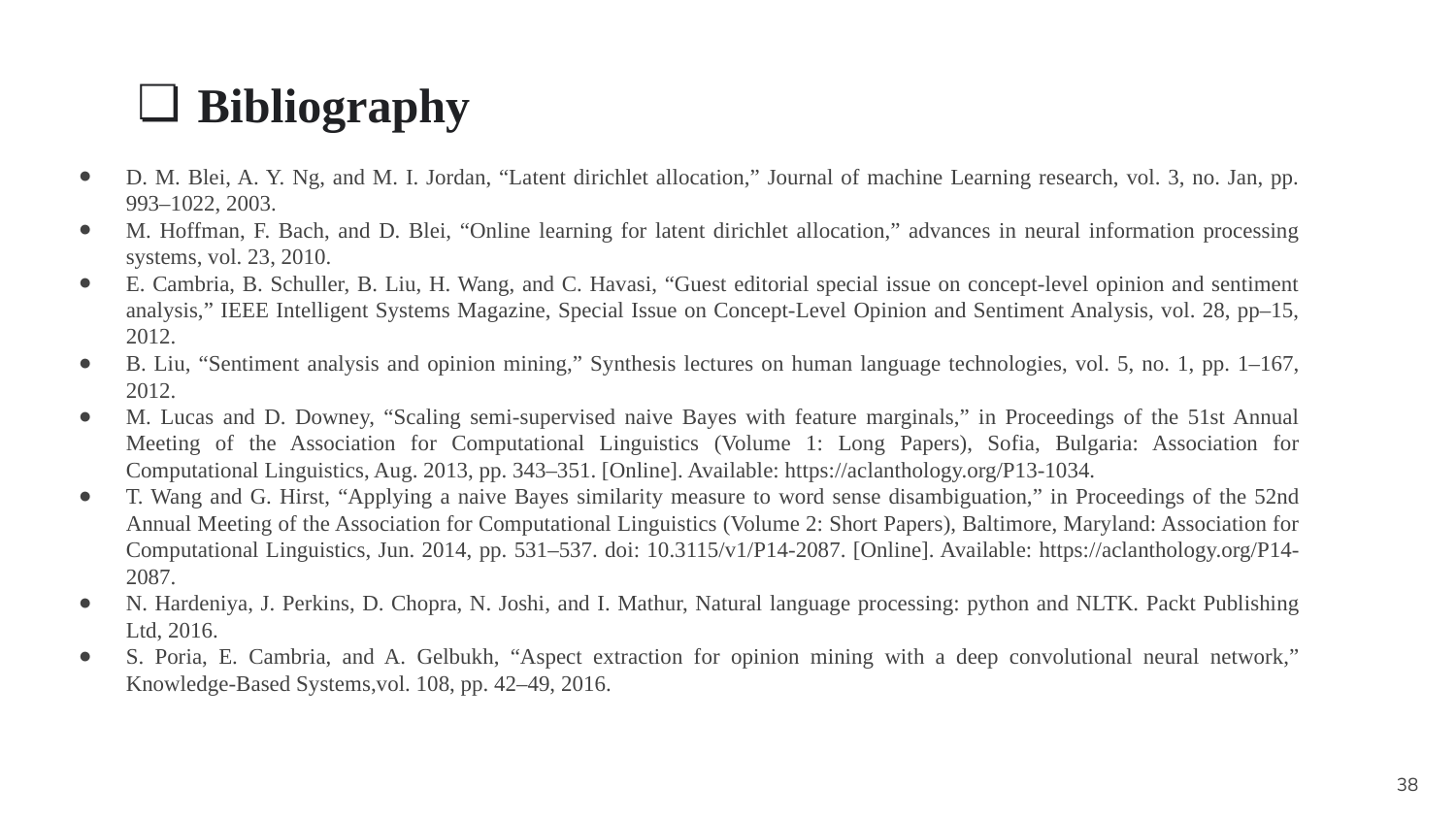

Bibliography
D. M. Blei, A. Y. Ng, and M. I. Jordan, “Latent dirichlet allocation,” Journal of machine Learning research, vol. 3, no. Jan, pp. 993–1022, 2003.
M. Hoffman, F. Bach, and D. Blei, “Online learning for latent dirichlet allocation,” advances in neural information processing systems, vol. 23, 2010.
E. Cambria, B. Schuller, B. Liu, H. Wang, and C. Havasi, “Guest editorial special issue on concept-level opinion and sentiment analysis,” IEEE Intelligent Systems Magazine, Special Issue on Concept-Level Opinion and Sentiment Analysis, vol. 28, pp–15, 2012.
B. Liu, “Sentiment analysis and opinion mining,” Synthesis lectures on human language technologies, vol. 5, no. 1, pp. 1–167, 2012.
M. Lucas and D. Downey, “Scaling semi-supervised naive Bayes with feature marginals,” in Proceedings of the 51st Annual Meeting of the Association for Computational Linguistics (Volume 1: Long Papers), Sofia, Bulgaria: Association for Computational Linguistics, Aug. 2013, pp. 343–351. [Online]. Available: https://aclanthology.org/P13-1034.
T. Wang and G. Hirst, “Applying a naive Bayes similarity measure to word sense disambiguation,” in Proceedings of the 52nd Annual Meeting of the Association for Computational Linguistics (Volume 2: Short Papers), Baltimore, Maryland: Association for Computational Linguistics, Jun. 2014, pp. 531–537. doi: 10.3115/v1/P14-2087. [Online]. Available: https://aclanthology.org/P14-2087.
N. Hardeniya, J. Perkins, D. Chopra, N. Joshi, and I. Mathur, Natural language processing: python and NLTK. Packt Publishing Ltd, 2016.
S. Poria, E. Cambria, and A. Gelbukh, “Aspect extraction for opinion mining with a deep convolutional neural network,” Knowledge-Based Systems,vol. 108, pp. 42–49, 2016.

38